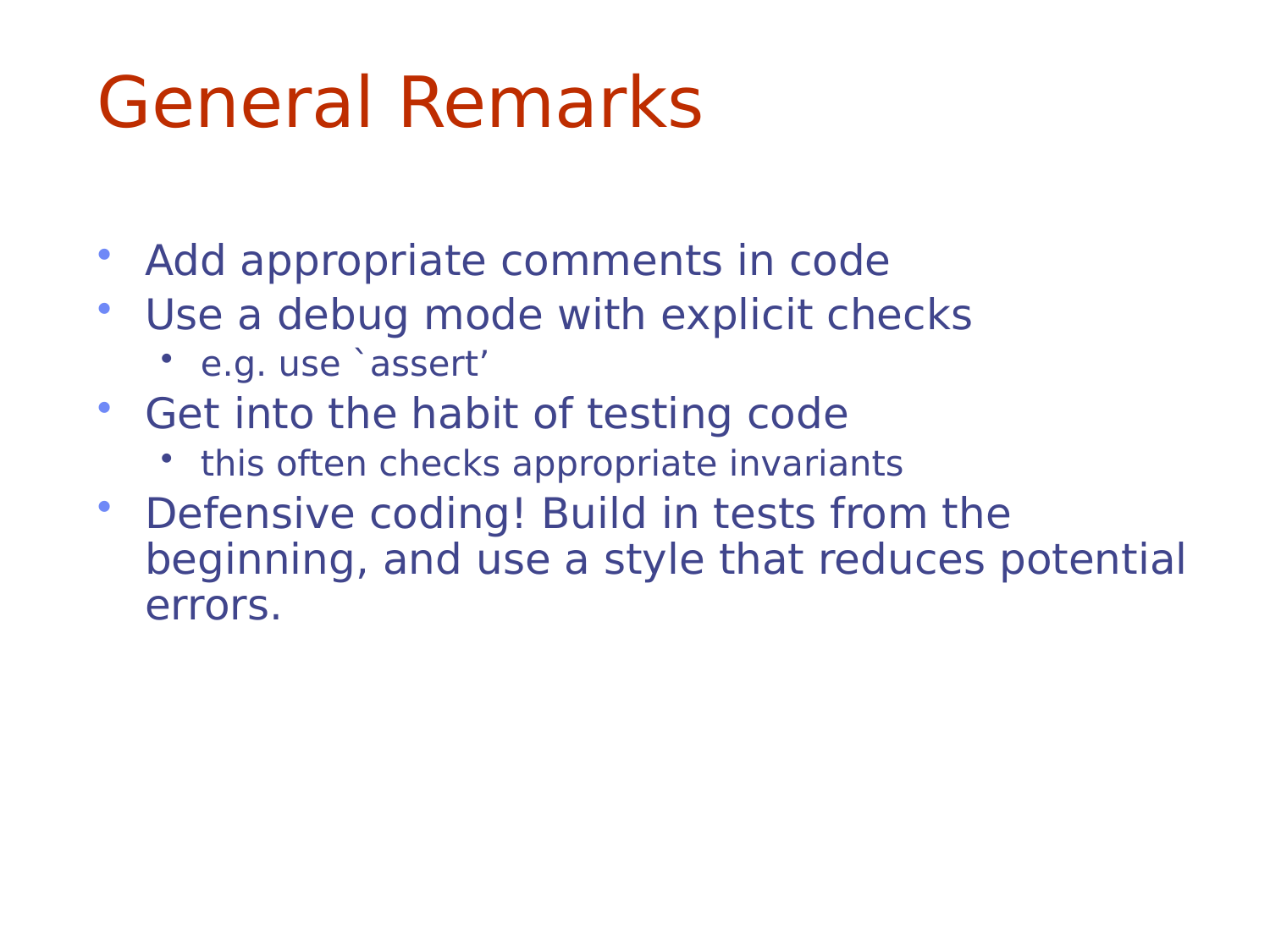

# General Remarks
Add appropriate comments in code
Use a debug mode with explicit checks
e.g. use `assert’
Get into the habit of testing code
this often checks appropriate invariants
Defensive coding! Build in tests from the beginning, and use a style that reduces potential errors.